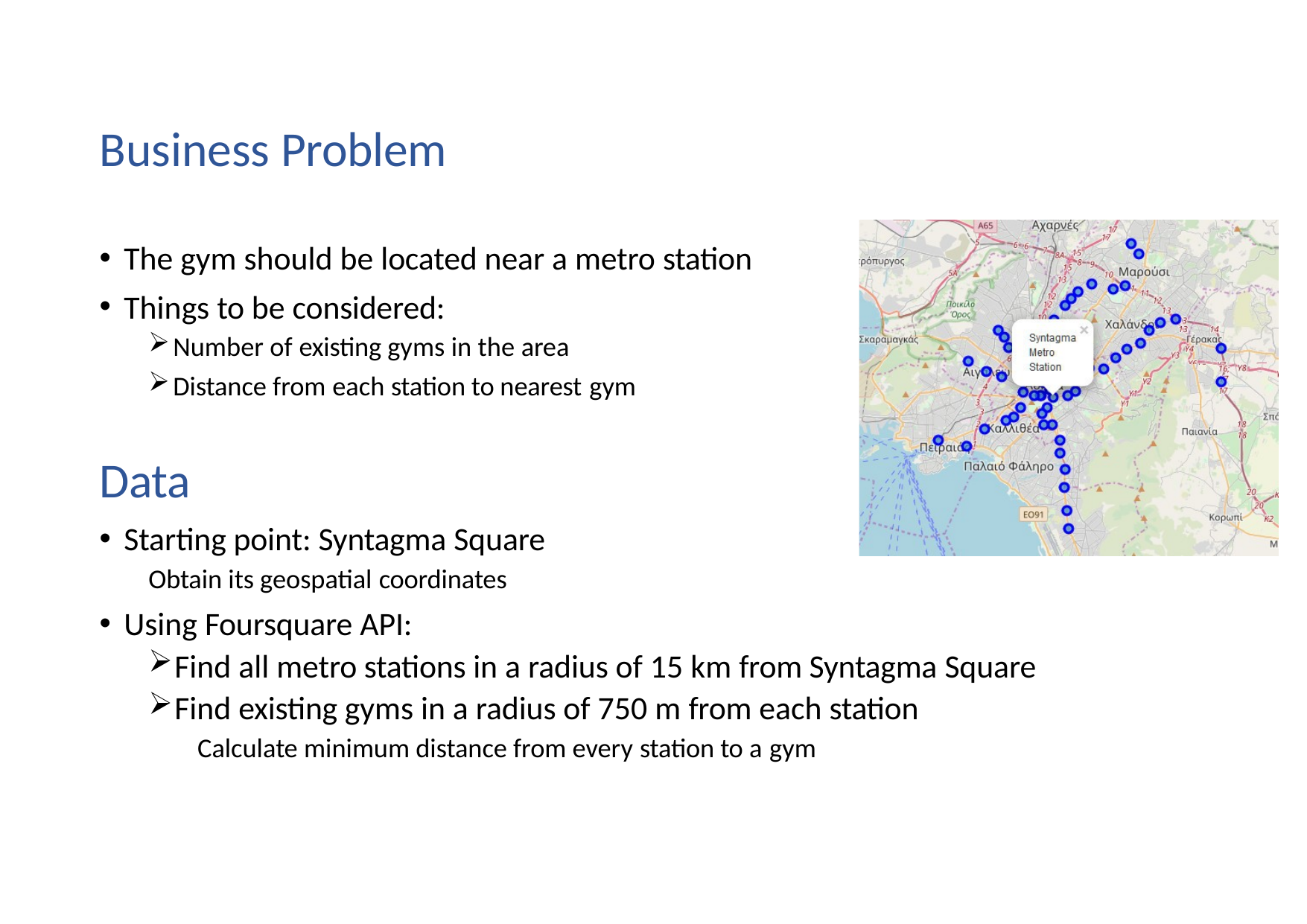

# Business Problem

The gym should be located near a metro station
Things to be considered:
Number of existing gyms in the area
Distance from each station to nearest gym

Data
Starting point: Syntagma Square
Obtain its geospatial coordinates
Using Foursquare API:
Find all metro stations in a radius of 15 km from Syntagma Square
Find existing gyms in a radius of 750 m from each station
Calculate minimum distance from every station to a gym